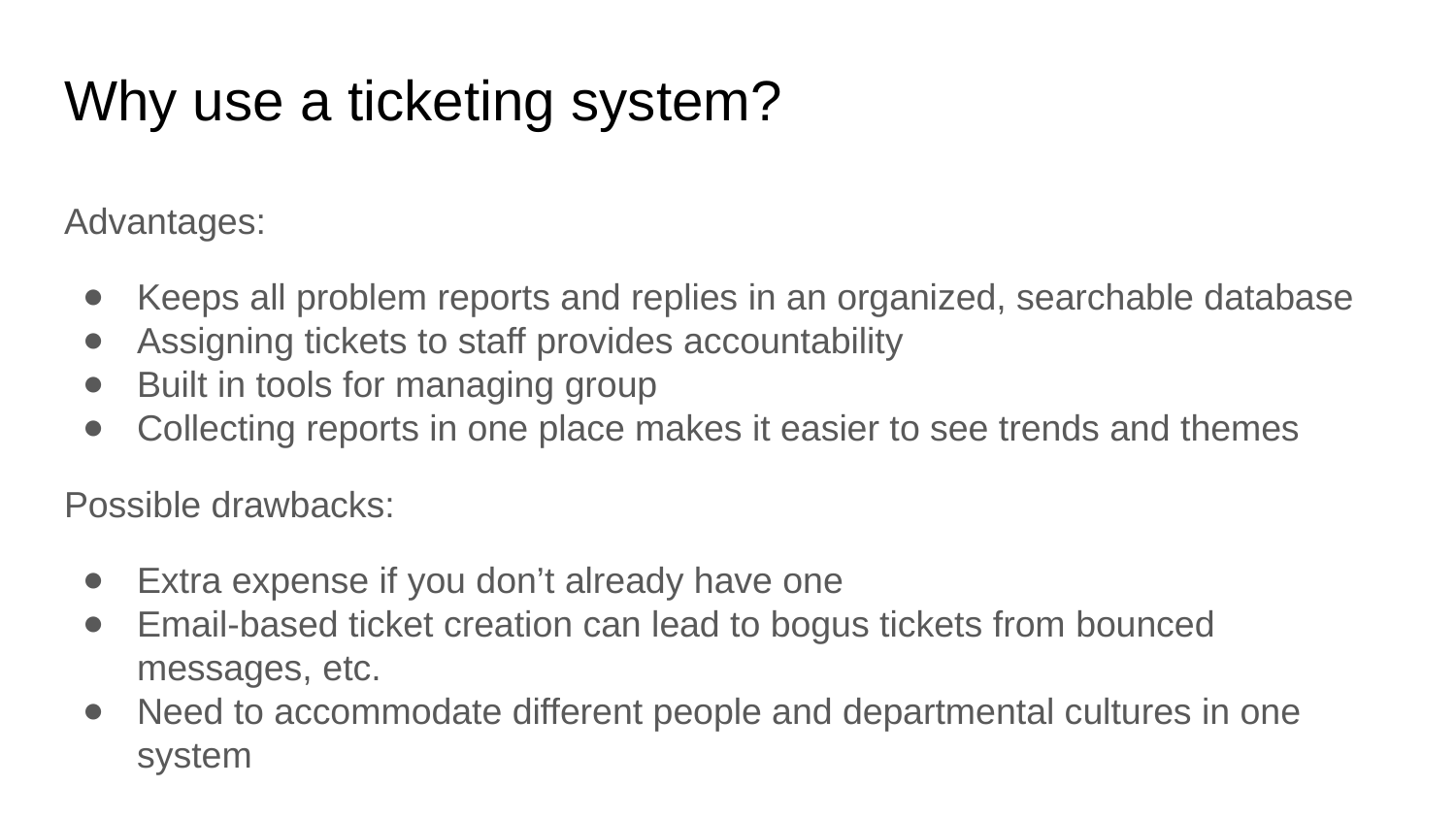

# Why use a ticketing system?
Advantages:
Keeps all problem reports and replies in an organized, searchable database
Assigning tickets to staff provides accountability
Built in tools for managing group
Collecting reports in one place makes it easier to see trends and themes
Possible drawbacks:
Extra expense if you don’t already have one
Email-based ticket creation can lead to bogus tickets from bounced messages, etc.
Need to accommodate different people and departmental cultures in one system